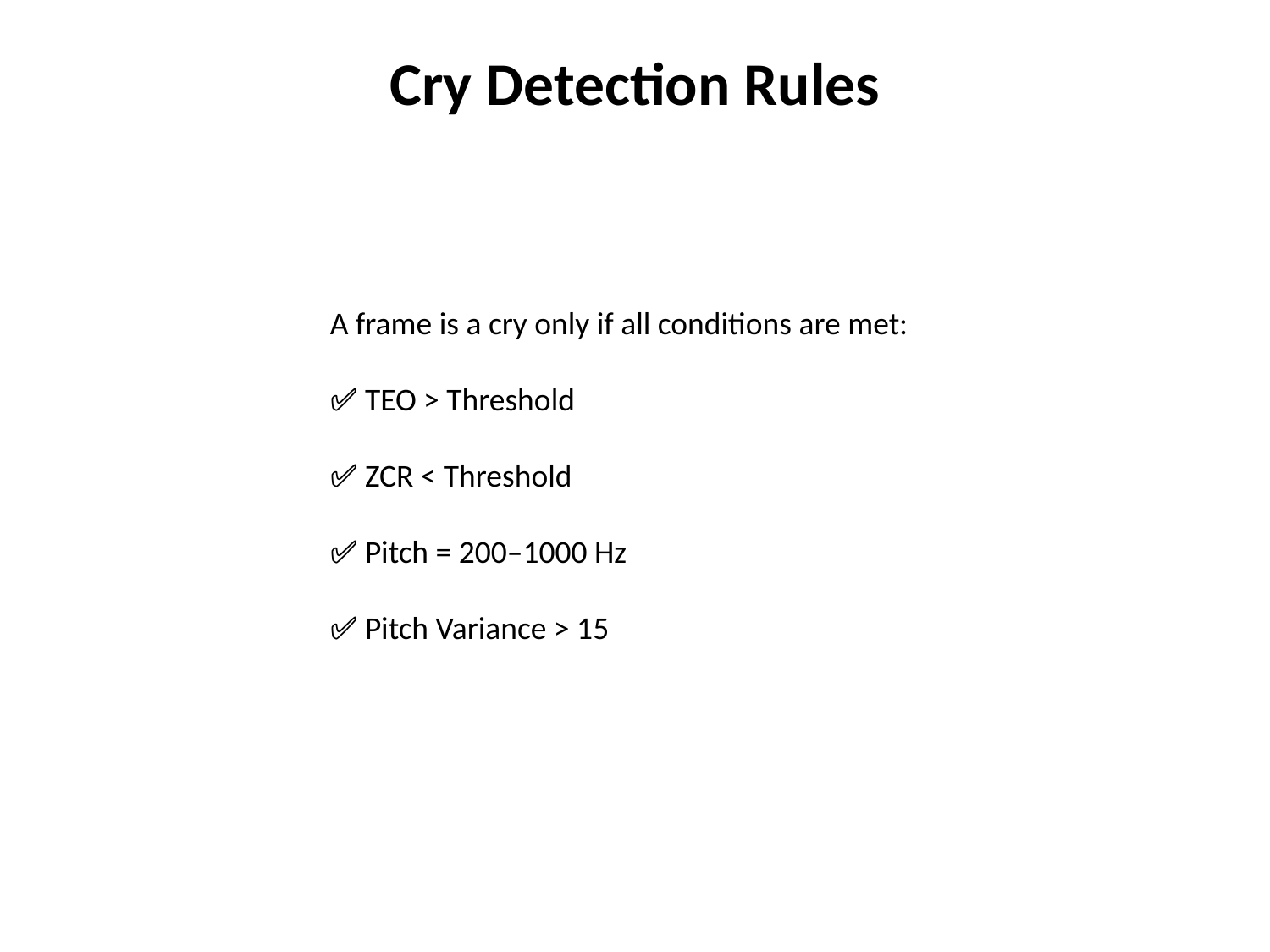

# Cry Detection Rules
A frame is a cry only if all conditions are met:

✅ TEO > Threshold

✅ ZCR < Threshold

✅ Pitch = 200–1000 Hz

✅ Pitch Variance > 15